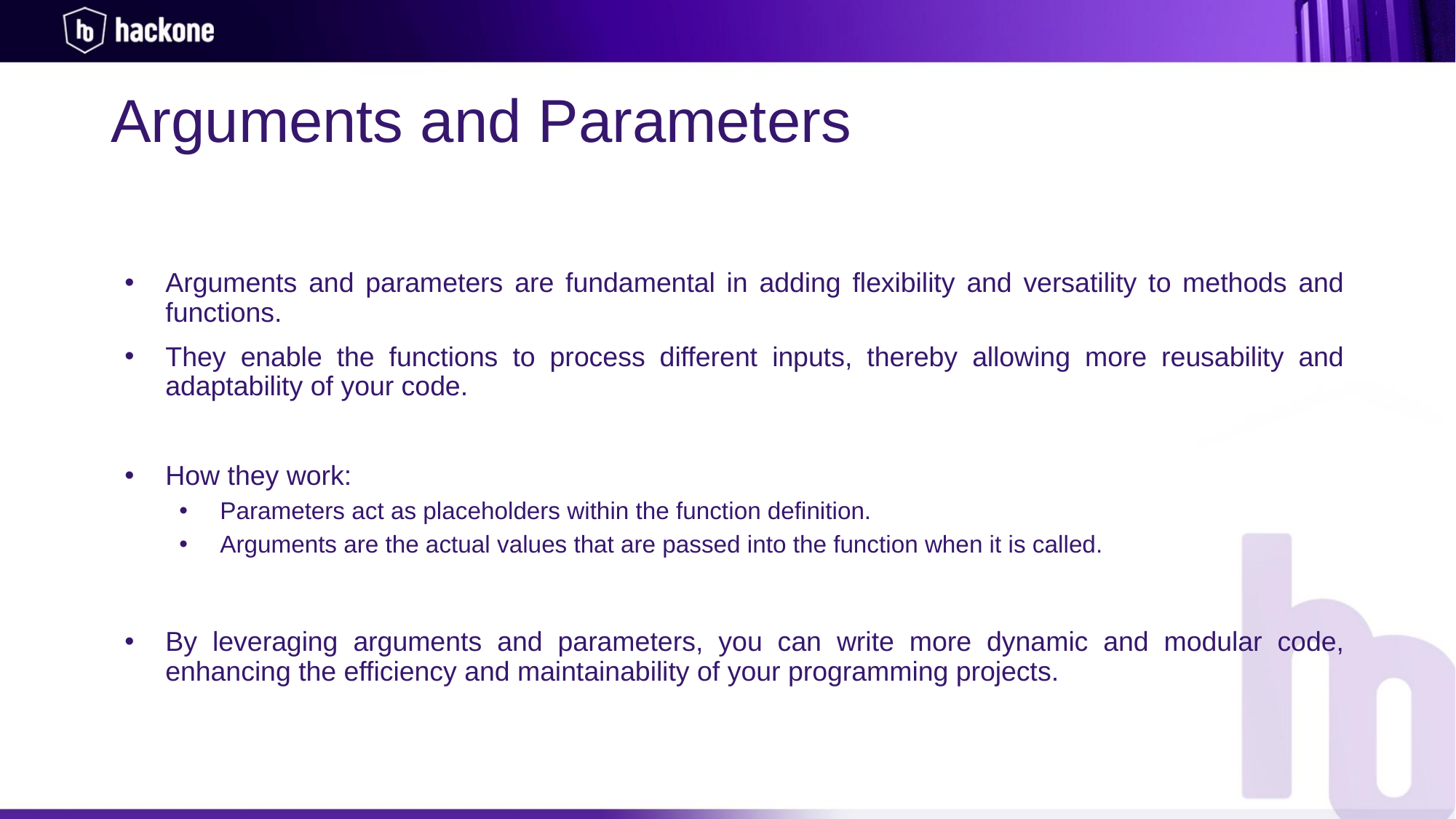

# Arguments and Parameters
Arguments and parameters are fundamental in adding flexibility and versatility to methods and functions.
They enable the functions to process different inputs, thereby allowing more reusability and adaptability of your code.

How they work:
Parameters act as placeholders within the function definition.
Arguments are the actual values that are passed into the function when it is called.

By leveraging arguments and parameters, you can write more dynamic and modular code, enhancing the efficiency and maintainability of your programming projects.